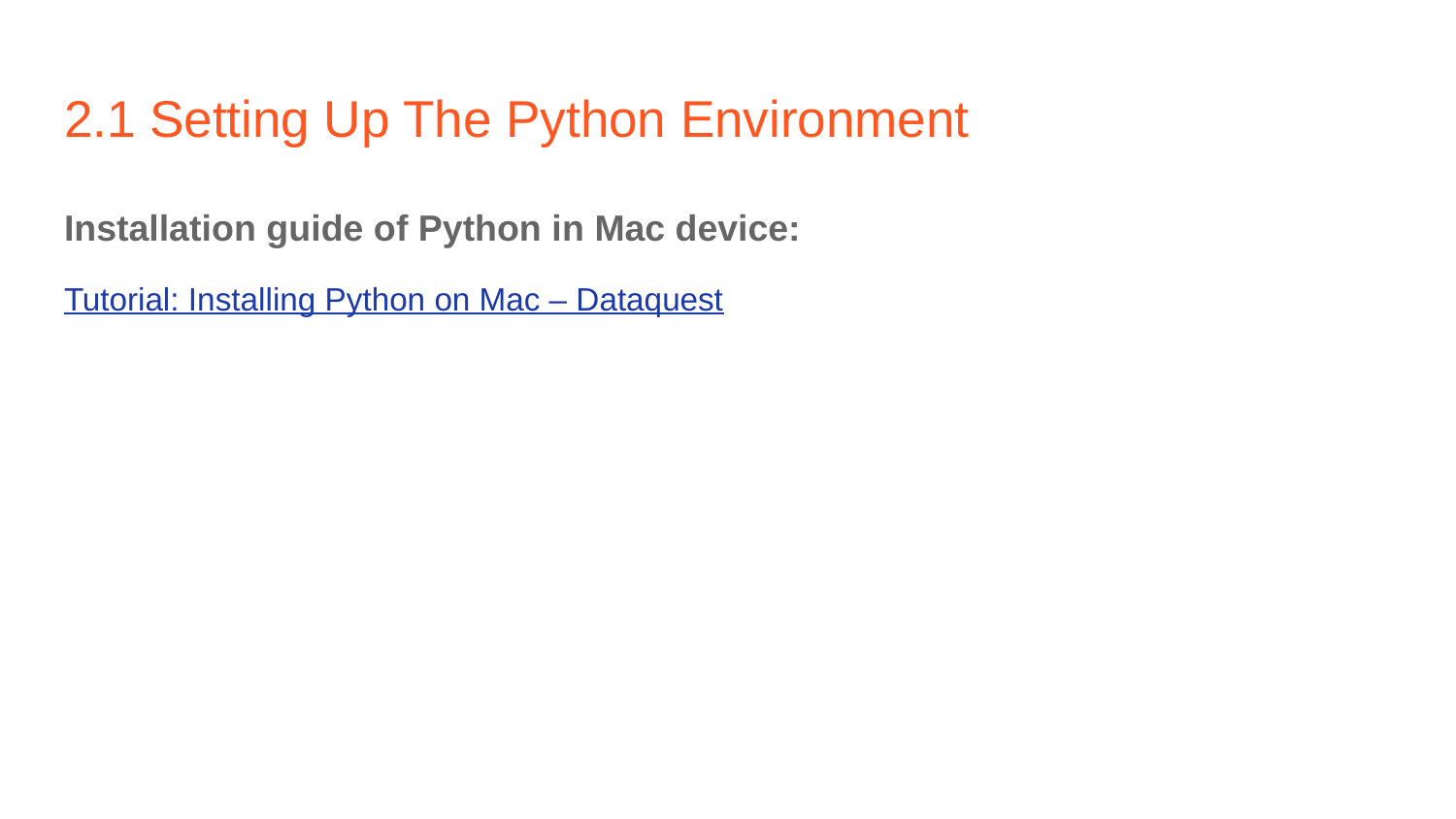

# 2.1 Setting Up The Python Environment
Installation guide of Python in Mac device:
Tutorial: Installing Python on Mac – Dataquest